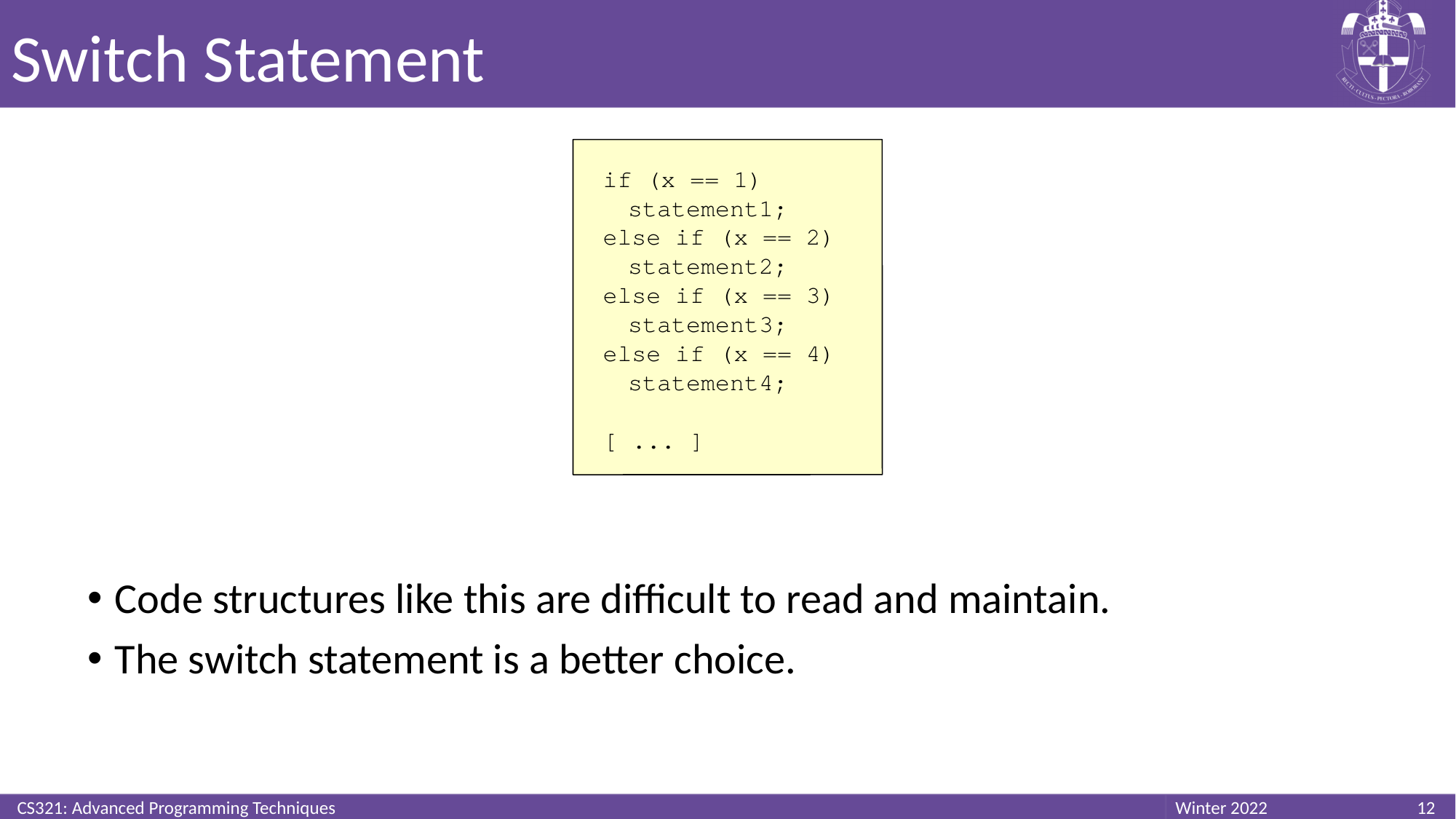

# Switch Statement

if (x == 1)
	statement1;
else if (x == 2)
	statement2;
else if (x == 3)
	statement3;
else if (x == 4)
	statement4;

[ ... ]

Code structures like this are difficult to read and maintain.
The switch statement is a better choice.

CS321: Advanced Programming Techniques
12
Winter 2022